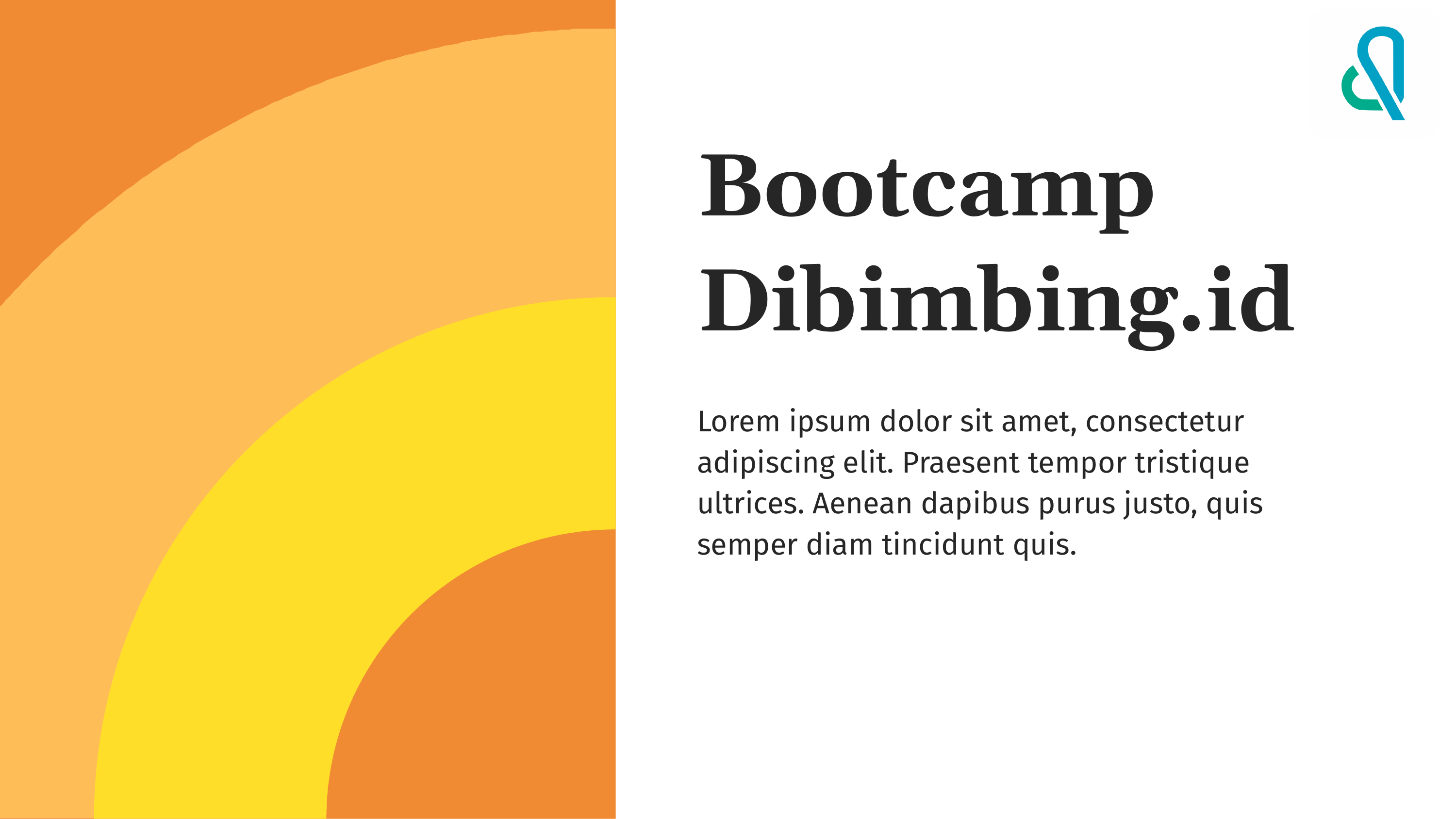

Bootcamp
Dibimbing.id
Lorem ipsum dolor sit amet, consectetur  adipiscing elit. Praesent tempor tristique  ultrices. Aenean dapibus purus justo, quis  semper diam tincidunt quis.
#